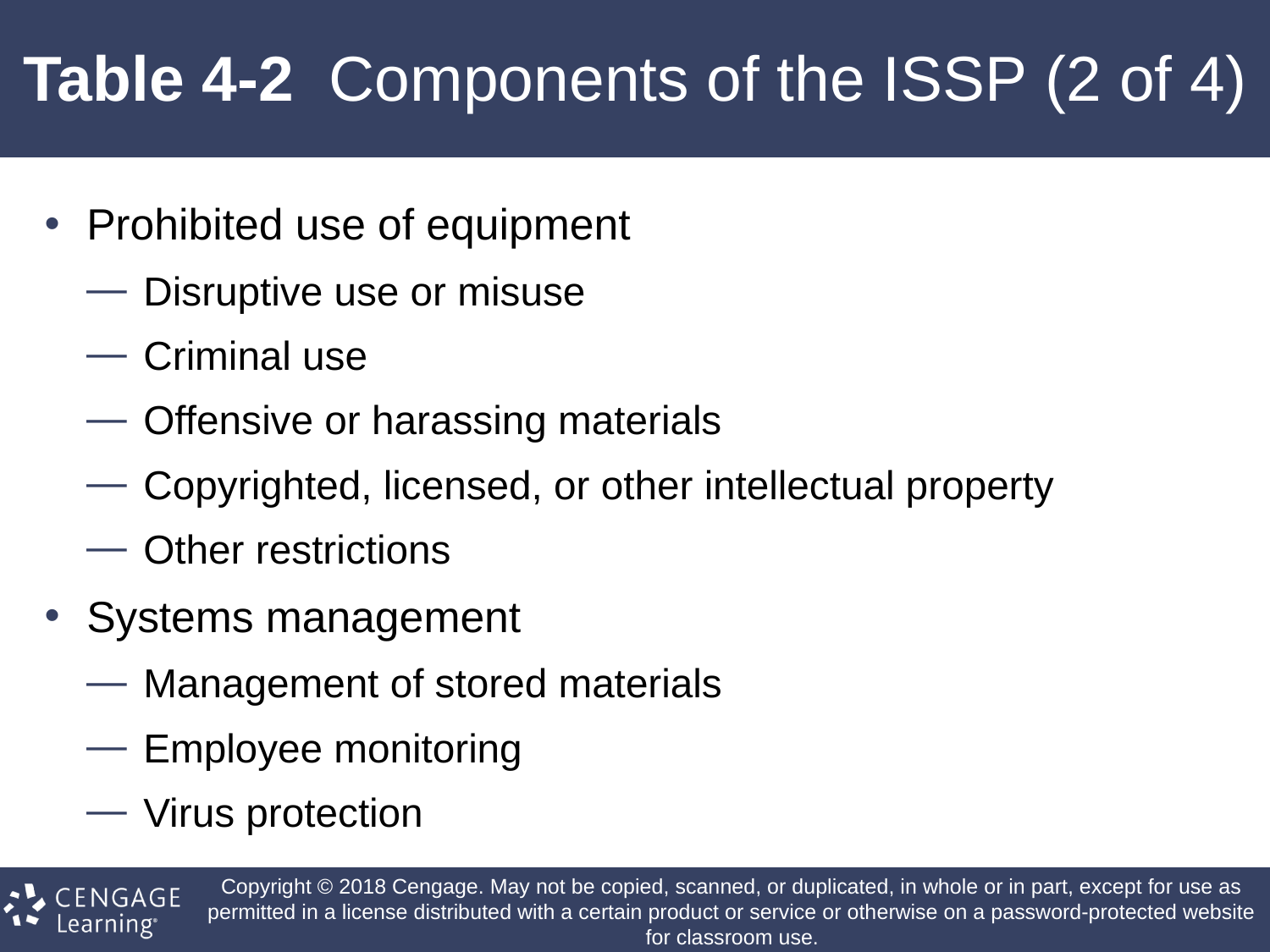

# Table 4-2  Components of the ISSP (2 of 4)
Prohibited use of equipment
Disruptive use or misuse
Criminal use
Offensive or harassing materials
Copyrighted, licensed, or other intellectual property
Other restrictions
Systems management
Management of stored materials
Employee monitoring
Virus protection